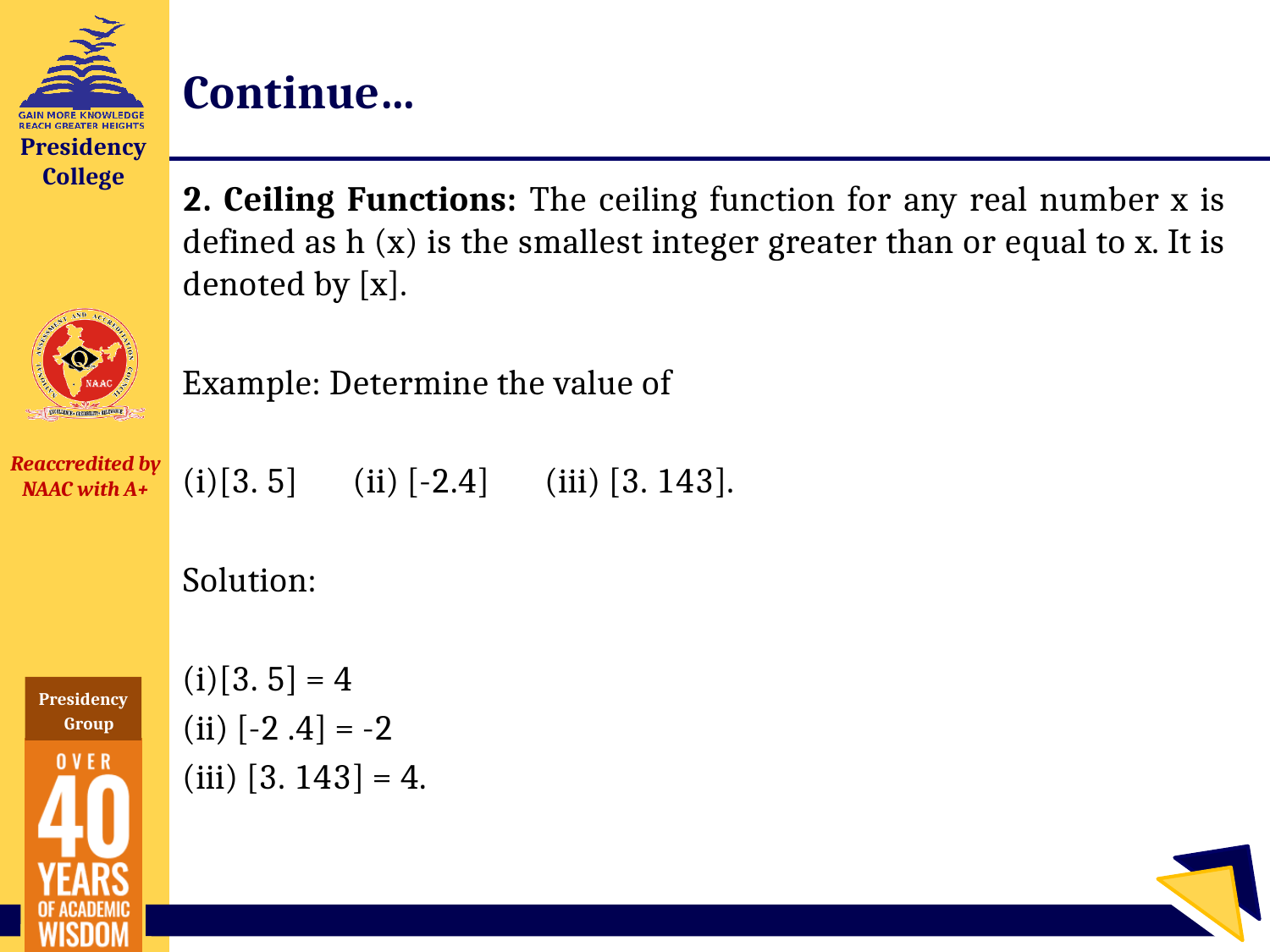

# Continue…
2. Ceiling Functions: The ceiling function for any real number x is defined as h (x) is the smallest integer greater than or equal to x. It is denoted by [x].

Example: Determine the value of

(i)[3. 5]       (ii) [-2.4]       (iii) [3. 143].

Solution:

(i)[3. 5] = 4
(ii) [-2 .4] = -2
(iii) [3. 143] = 4.